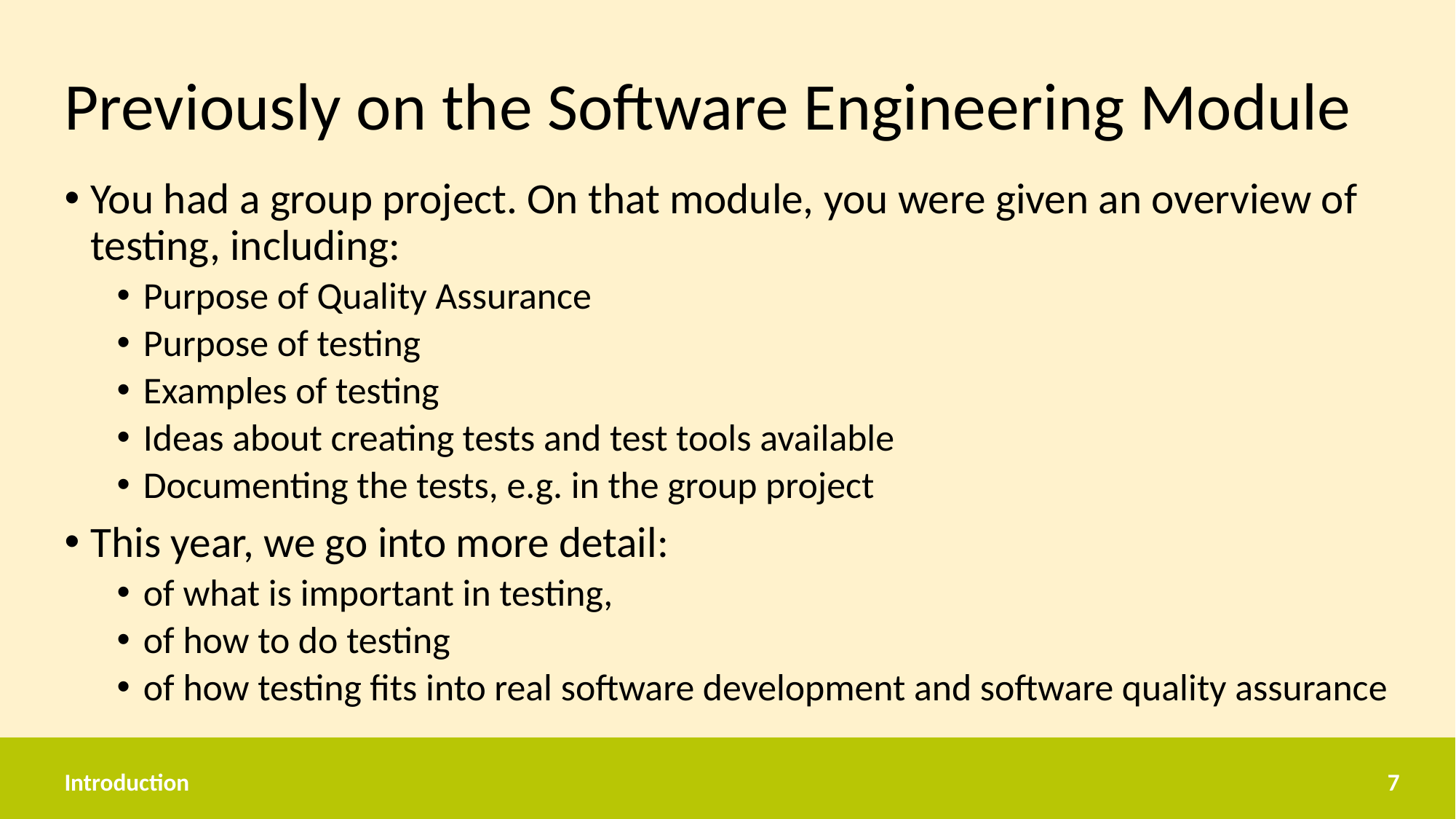

# Previously on the Software Engineering Module
You had a group project. On that module, you were given an overview of testing, including:
Purpose of Quality Assurance
Purpose of testing
Examples of testing
Ideas about creating tests and test tools available
Documenting the tests, e.g. in the group project
This year, we go into more detail:
of what is important in testing,
of how to do testing
of how testing fits into real software development and software quality assurance
Introduction
7